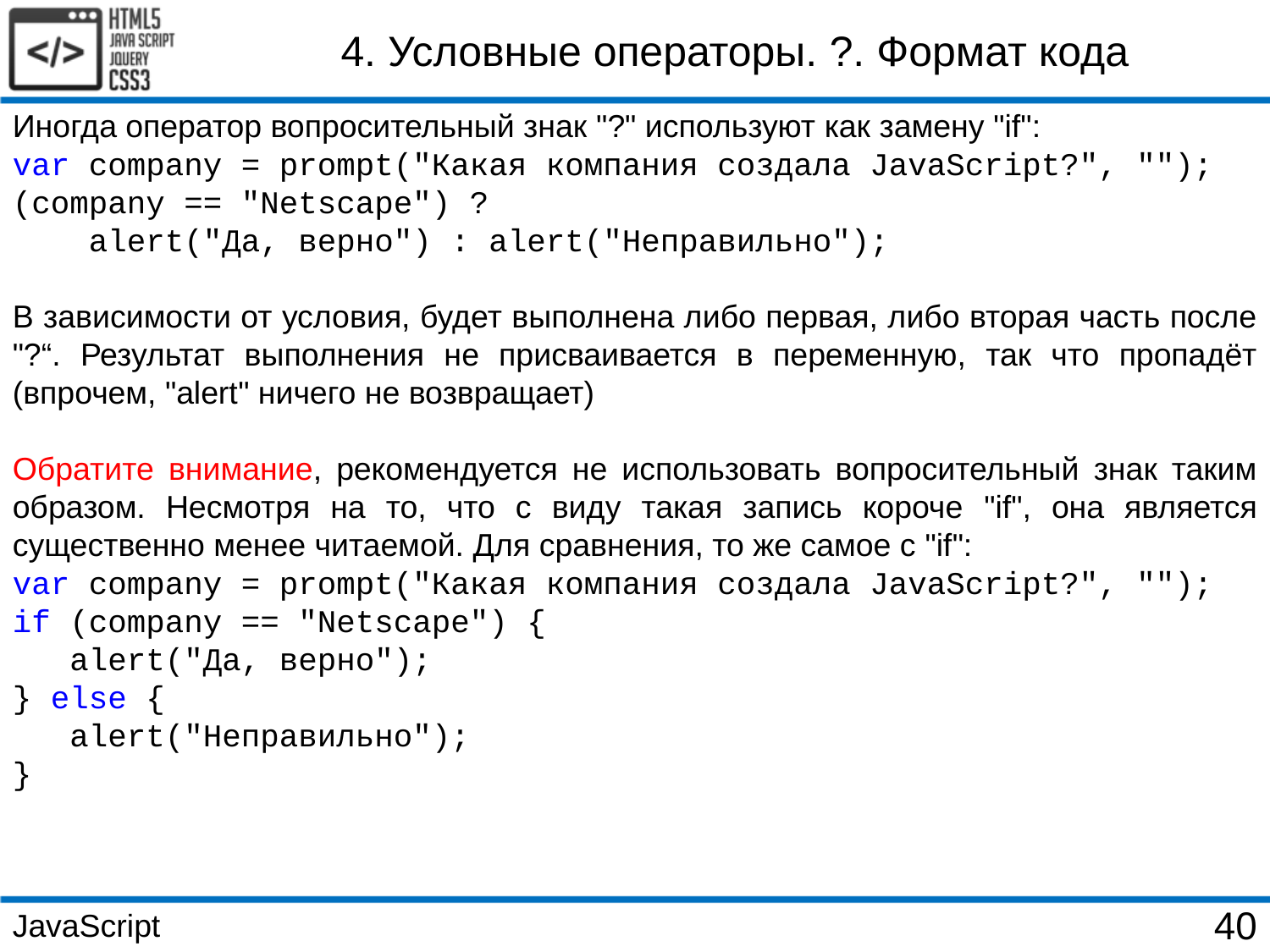

4. Условные операторы. ?. Формат кода
Иногда оператор вопросительный знак "?" используют как замену "if":
var company = prompt("Какая компания создала JavaScript?", "");
(company == "Netscape") ?
    alert("Да, верно") : alert("Неправильно");

В зависимости от условия, будет выполнена либо первая, либо вторая часть после "?“. Результат выполнения не присваивается в переменную, так что пропадёт (впрочем, "alert" ничего не возвращает)

Обратите внимание, рекомендуется не использовать вопросительный знак таким образом. Несмотря на то, что с виду такая запись короче "if", она является существенно менее читаемой. Для сравнения, то же самое с "if":
var company = prompt("Какая компания создала JavaScript?", "");
if (company == "Netscape") {
   alert("Да, верно");
} else {
   alert("Неправильно");
}
JavaScript
40